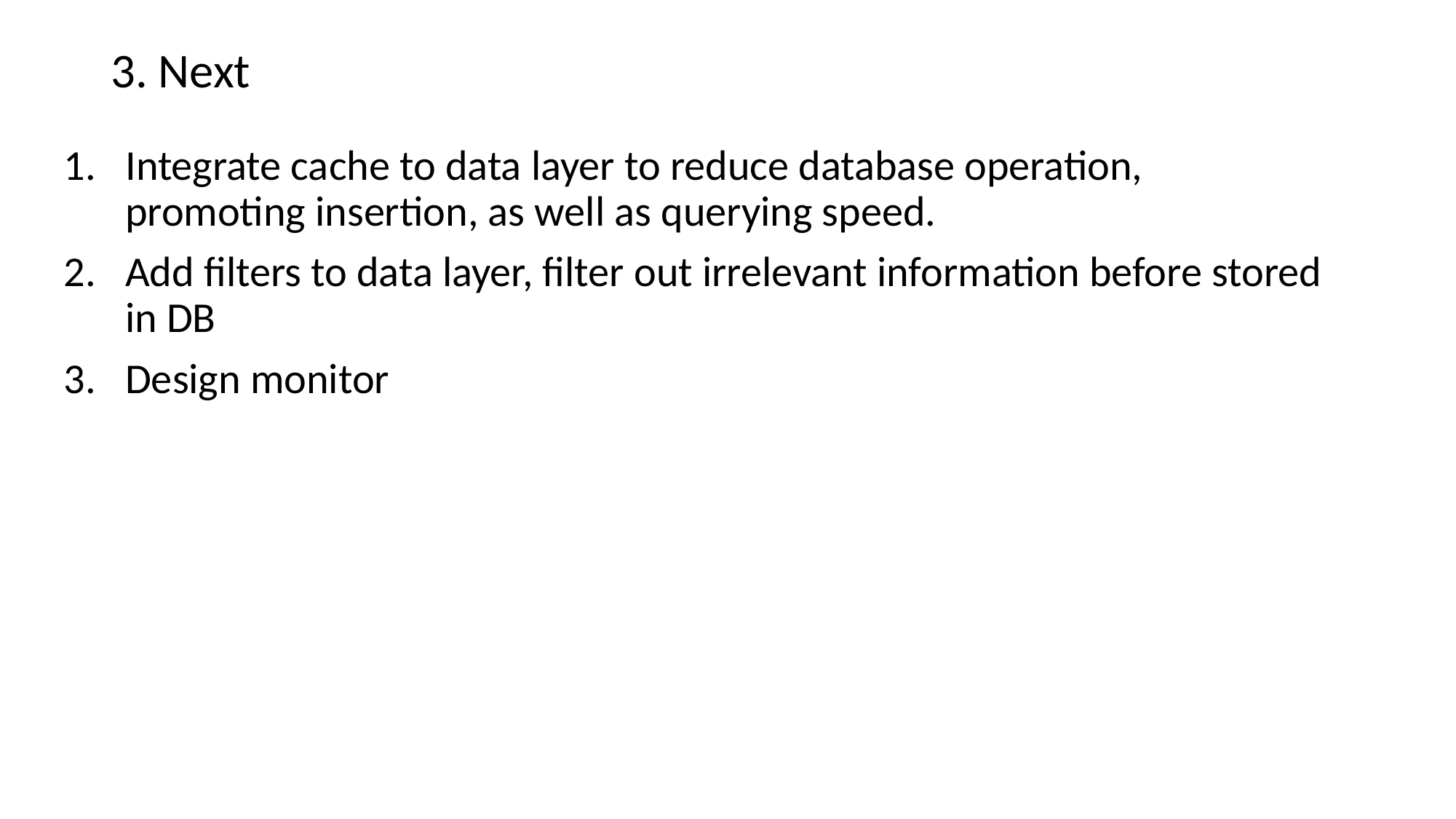

3. Next
Integrate cache to data layer to reduce database operation, promoting insertion, as well as querying speed.
Add filters to data layer, filter out irrelevant information before stored in DB
Design monitor